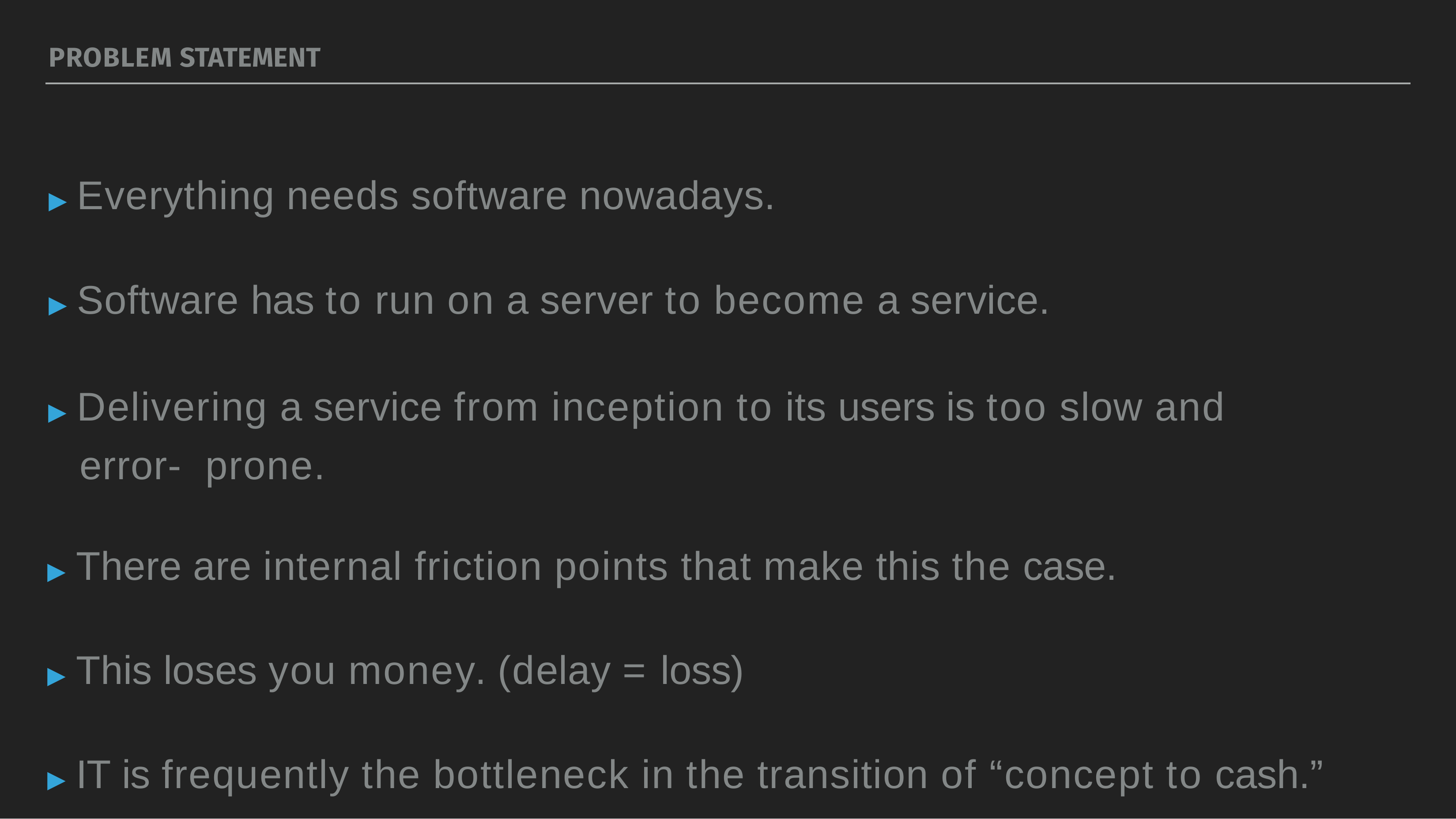

PROBLEM STATEMENT
▸ Everything needs software nowadays.
▸ Software has to run on a server to become a service.
▸ Delivering a service from inception to its users is too slow and error-  prone.
▸ There are internal friction points that make this the case.
▸ This loses you money. (delay = loss)
▸ IT is frequently the bottleneck in the transition of “concept to cash.”